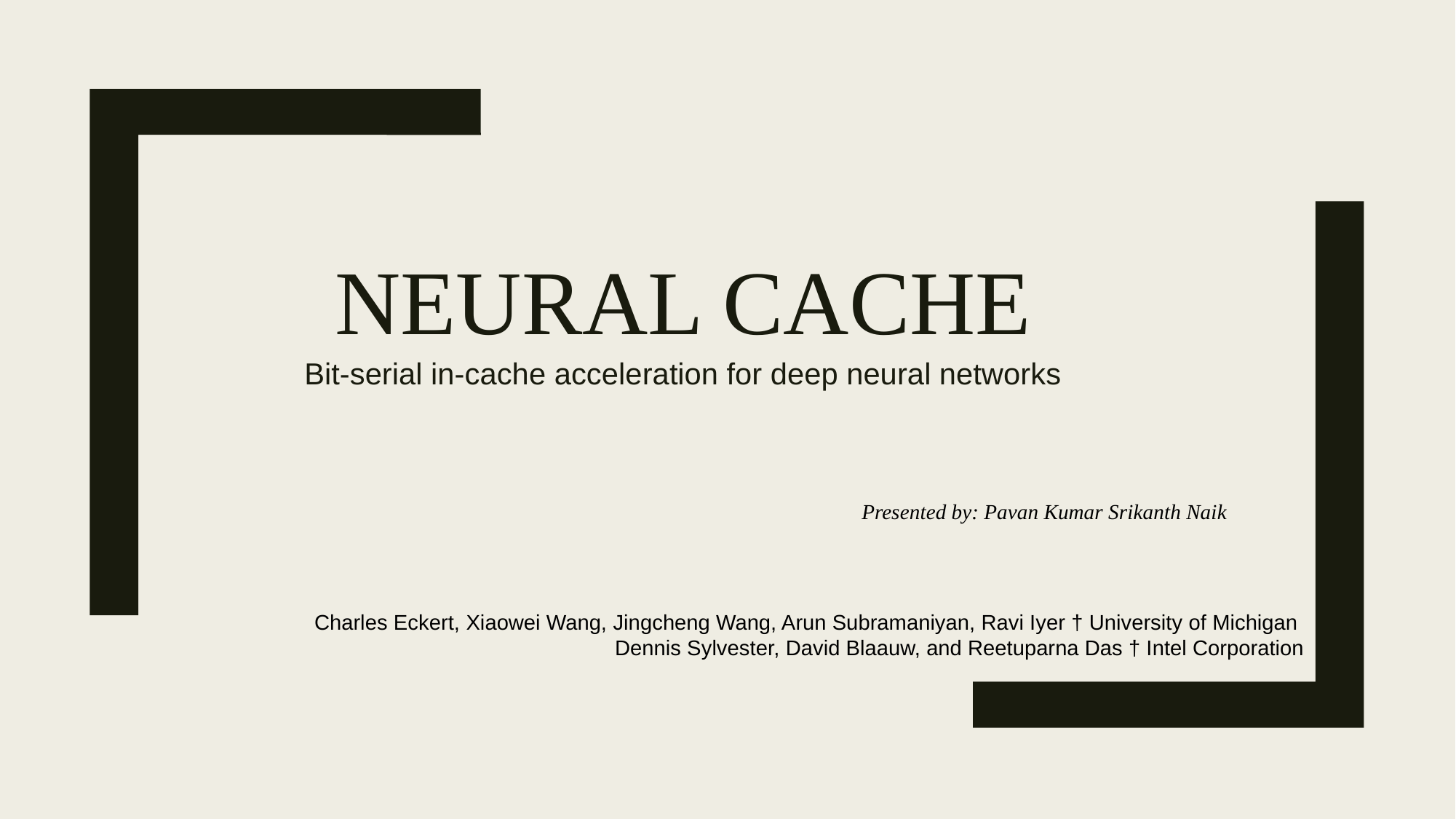

# Neural Cache
Bit-serial in-cache acceleration for deep neural networks
Presented by: Pavan Kumar Srikanth Naik
Charles Eckert, Xiaowei Wang, Jingcheng Wang, Arun Subramaniyan, Ravi Iyer † University of Michigan
 Dennis Sylvester, David Blaauw, and Reetuparna Das † Intel Corporation